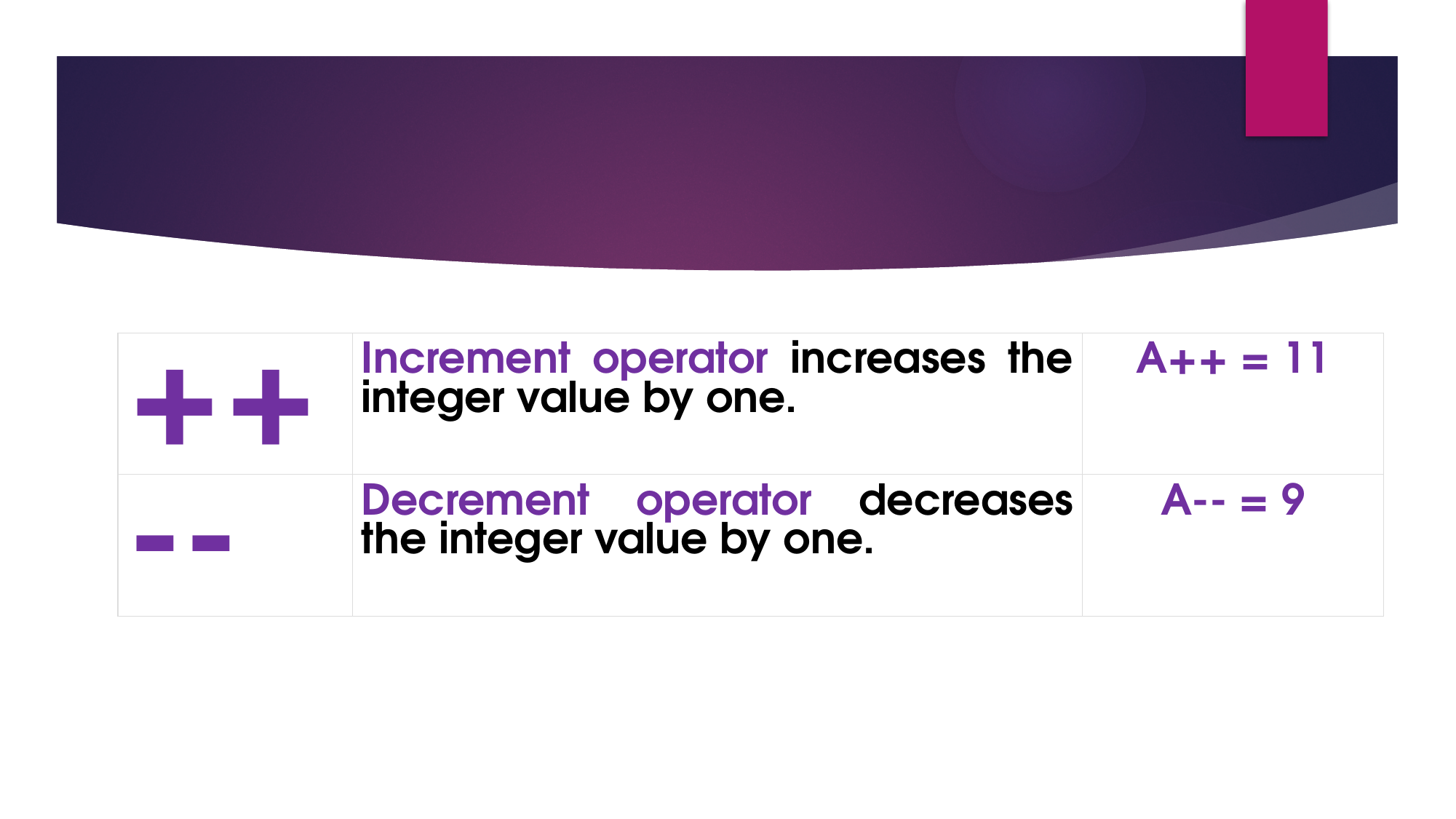

| ++ | Increment operator increases the integer value by one. | A++ = 11 |
| --- | --- | --- |
| -- | Decrement operator decreases the integer value by one. | A-- = 9 |